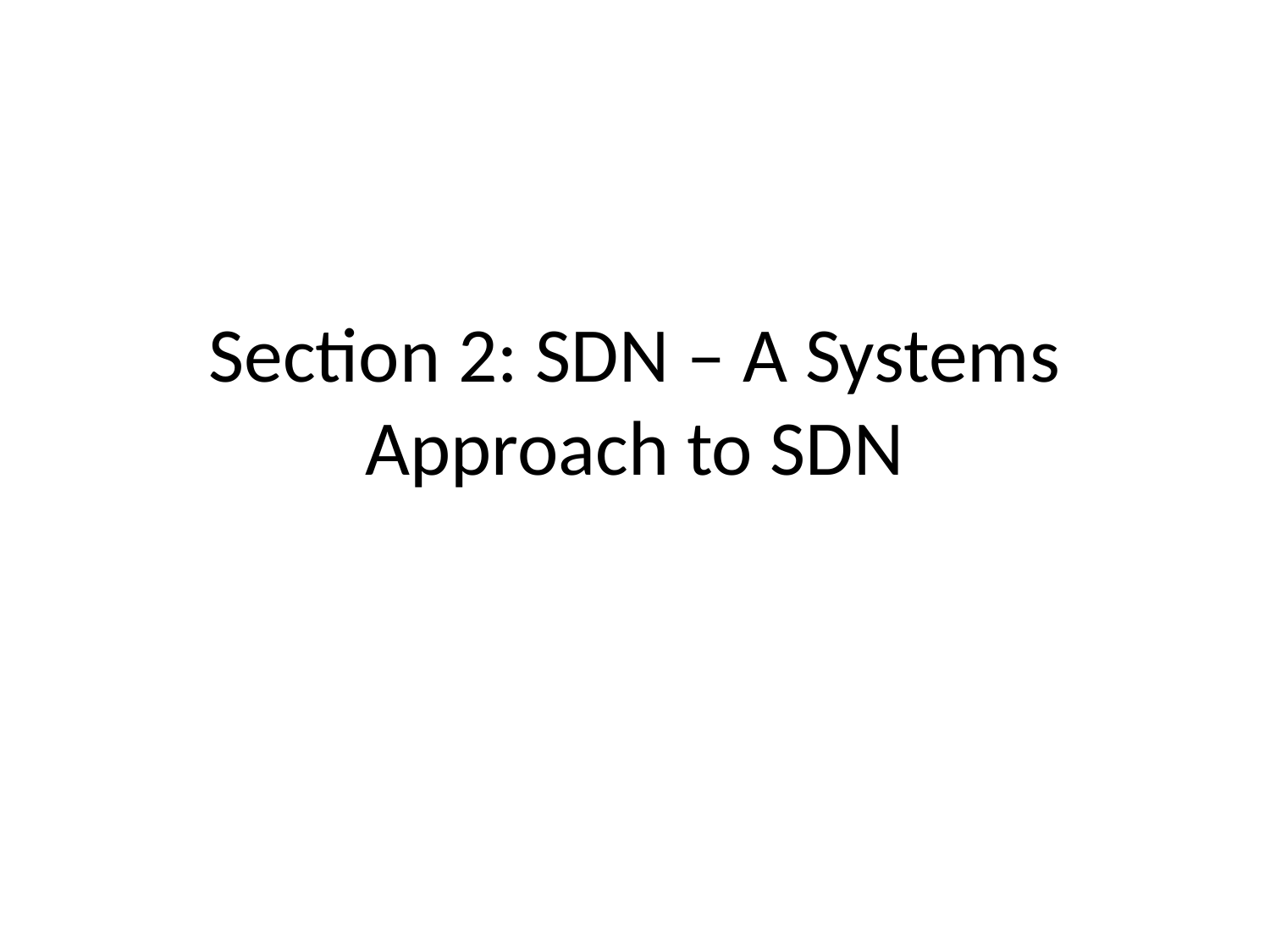

# Section 2: SDN – A Systems Approach to SDN